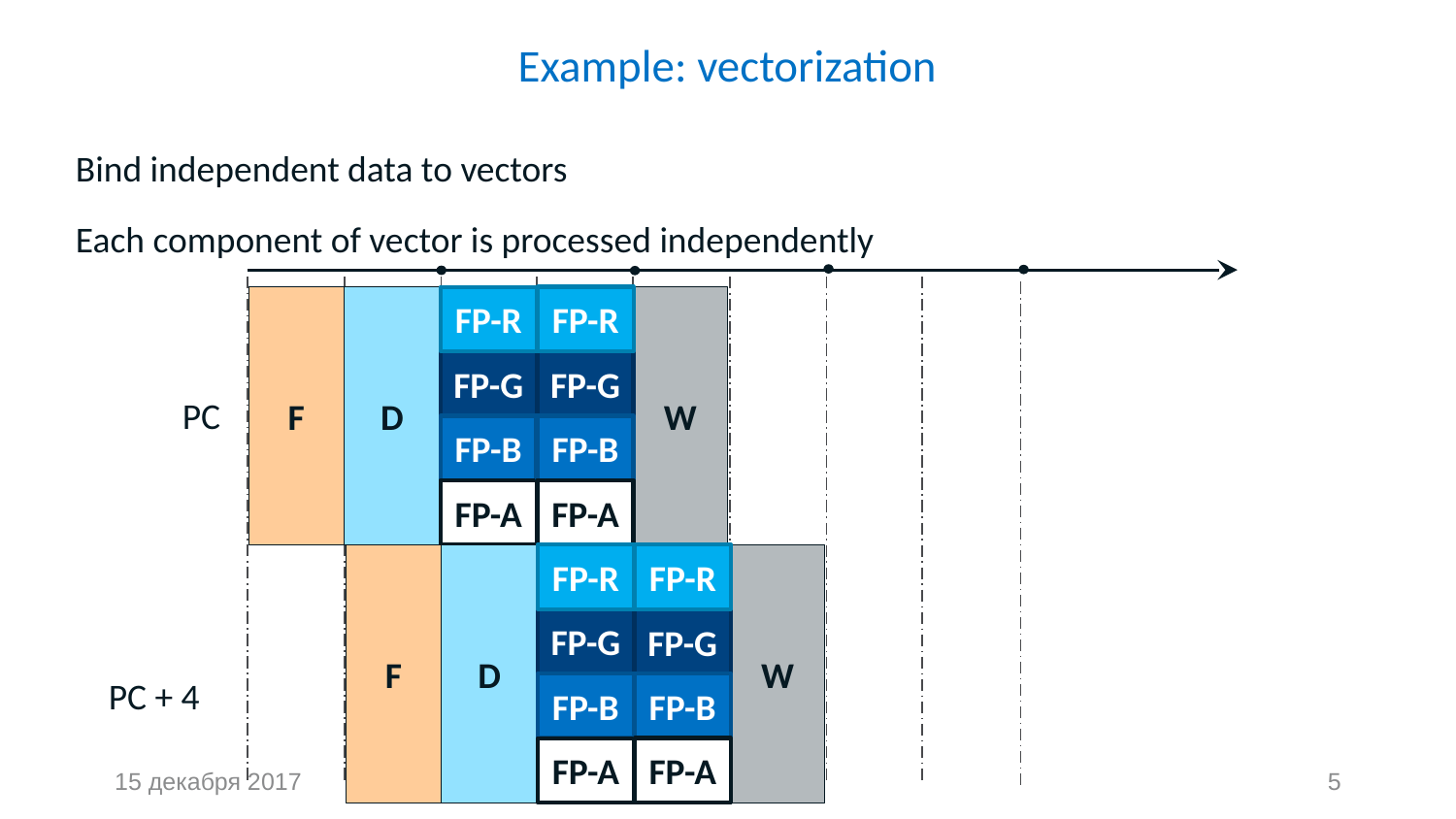

# Example: vectorization
Bind independent data to vectors
Each component of vector is processed independently

FP-R
F
W
D
FP-G
FP-G
FP-B
FP-B
FP-A
FP-A
FP-R
PC
FP-R
F
W
D
FP-G
FP-G
FP-B
FP-B
FP-A
FP-A
FP-R
PC + 4
15 декабря 2017
5